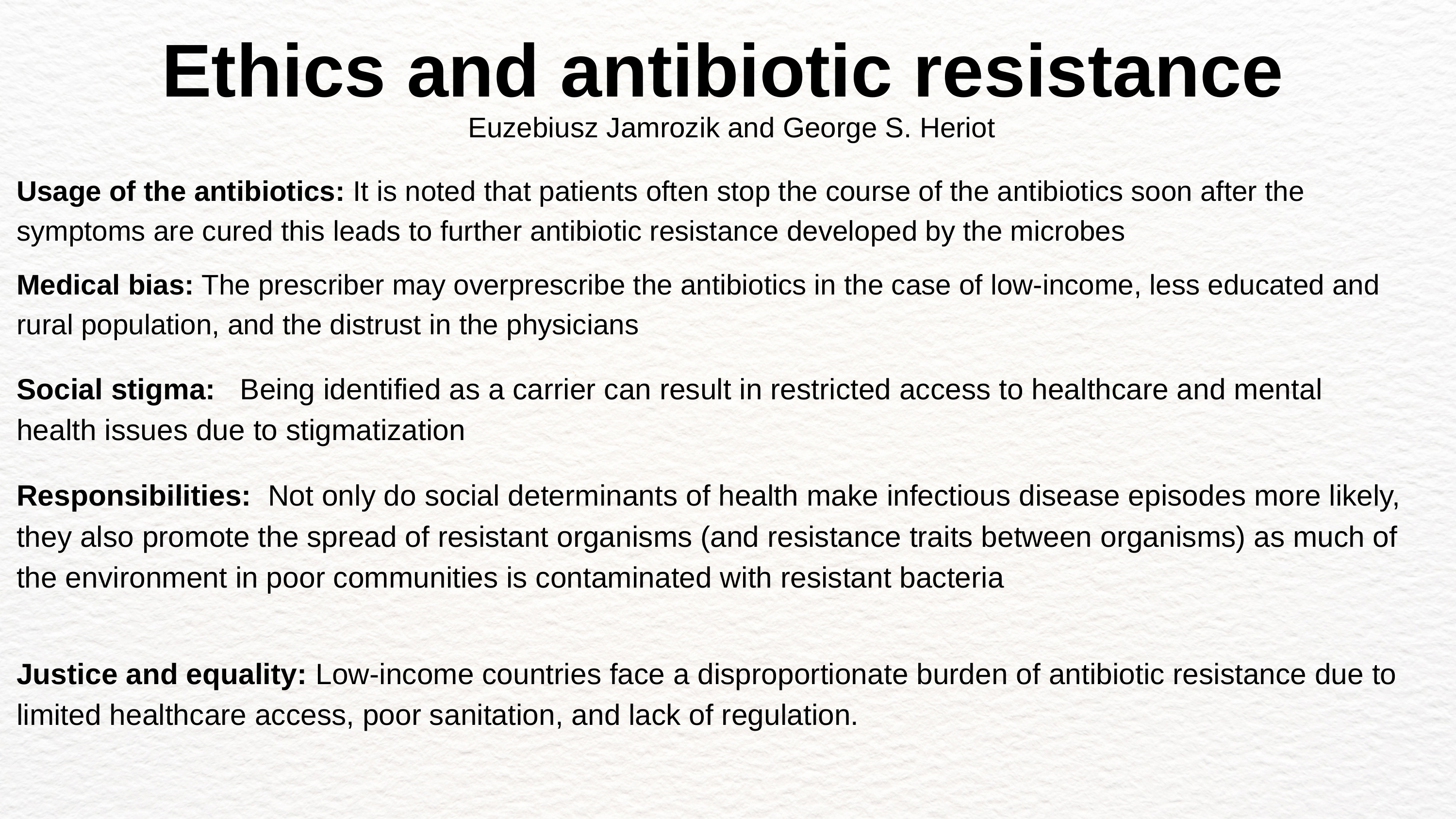

Ethics and antibiotic resistance
 Euzebiusz Jamrozik and George S. Heriot
Usage of the antibiotics: It is noted that patients often stop the course of the antibiotics soon after the symptoms are cured this leads to further antibiotic resistance developed by the microbes
Medical bias: The prescriber may overprescribe the antibiotics in the case of low-income, less educated and rural population, and the distrust in the physicians
Social stigma:   Being identified as a carrier can result in restricted access to healthcare and mental health issues due to stigmatization
Responsibilities:  Not only do social determinants of health make infectious disease episodes more likely, they also promote the spread of resistant organisms (and resistance traits between organisms) as much of the environment in poor communities is contaminated with resistant bacteria
Justice and equality: Low-income countries face a disproportionate burden of antibiotic resistance due to limited healthcare access, poor sanitation, and lack of regulation.